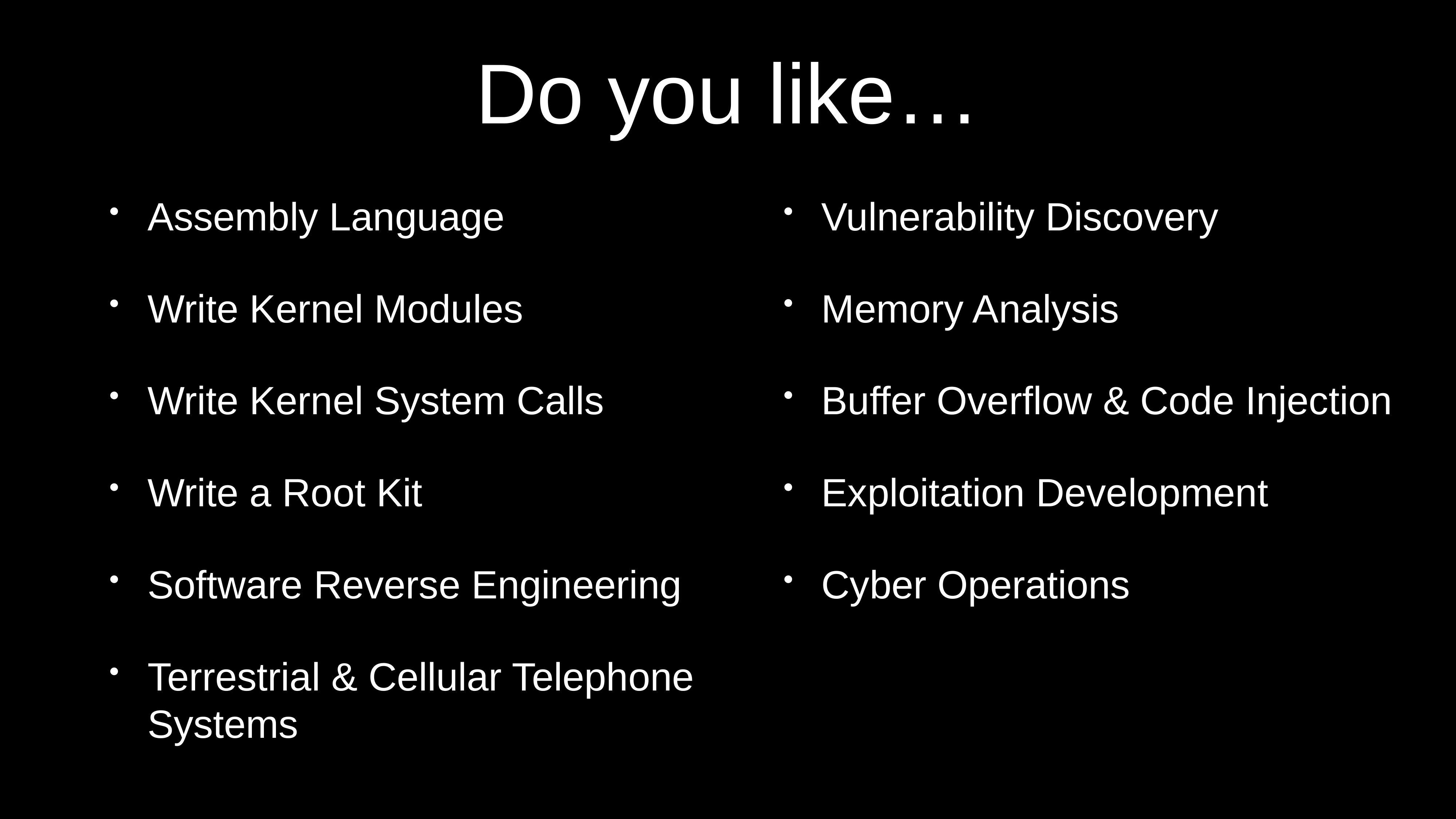

# Do you like…
Assembly Language
Write Kernel Modules
Write Kernel System Calls
Write a Root Kit
Software Reverse Engineering
Terrestrial & Cellular Telephone Systems
Vulnerability Discovery
Memory Analysis
Buffer Overflow & Code Injection
Exploitation Development
Cyber Operations